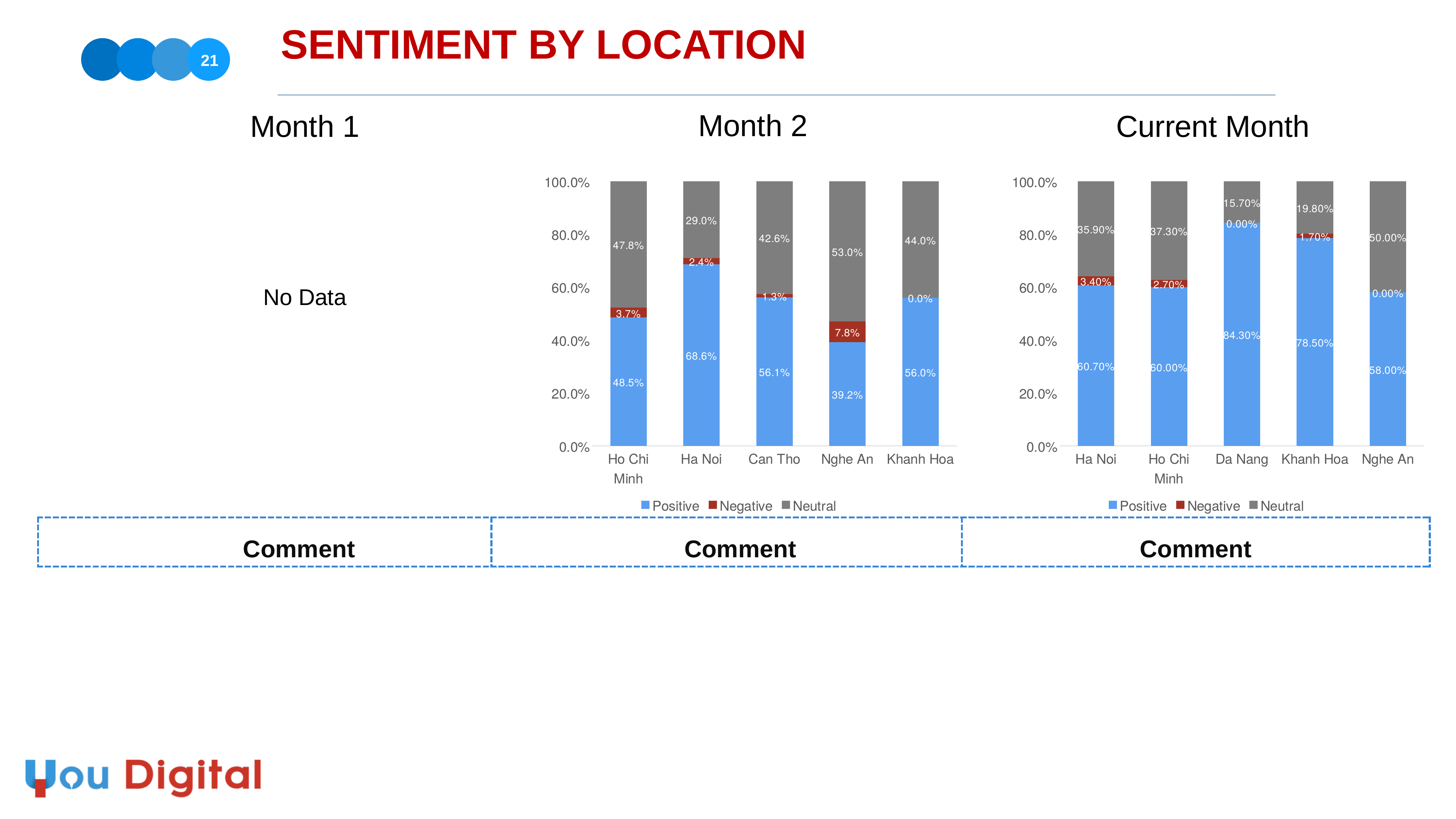

# SENTIMENT BY LOCATION
21
Month 2
Month 1
Current Month

### Chart

| Category | Positive | Negative | Neutral |
|---|---|---|---|
| Ho Chi Minh | 0.485 | 0.037 | 0.478 |
| Ha Noi | 0.686 | 0.024 | 0.29 |
| Can Tho | 0.561 | 0.013 | 0.426 |
| Nghe An | 0.392 | 0.078 | 0.53 |
| Khanh Hoa | 0.56 | 0.0 | 0.44 |

### Chart

| Category | Positive | Negative | Neutral |
|---|---|---|---|
| Ha Noi | 0.607 | 0.034 | 0.359 |
| Ho Chi Minh | 0.6 | 0.027 | 0.373 |
| Da Nang | 0.843 | 0.0 | 0.157 |
| Khanh Hoa | 0.785 | 0.017 | 0.198 |
| Nghe An | 0.58 | 0.0 | 0.5 |
No Data
| Comment |
| --- |
|  |
| Comment |
| --- |
|  |
| Comment |
| --- |
|  |